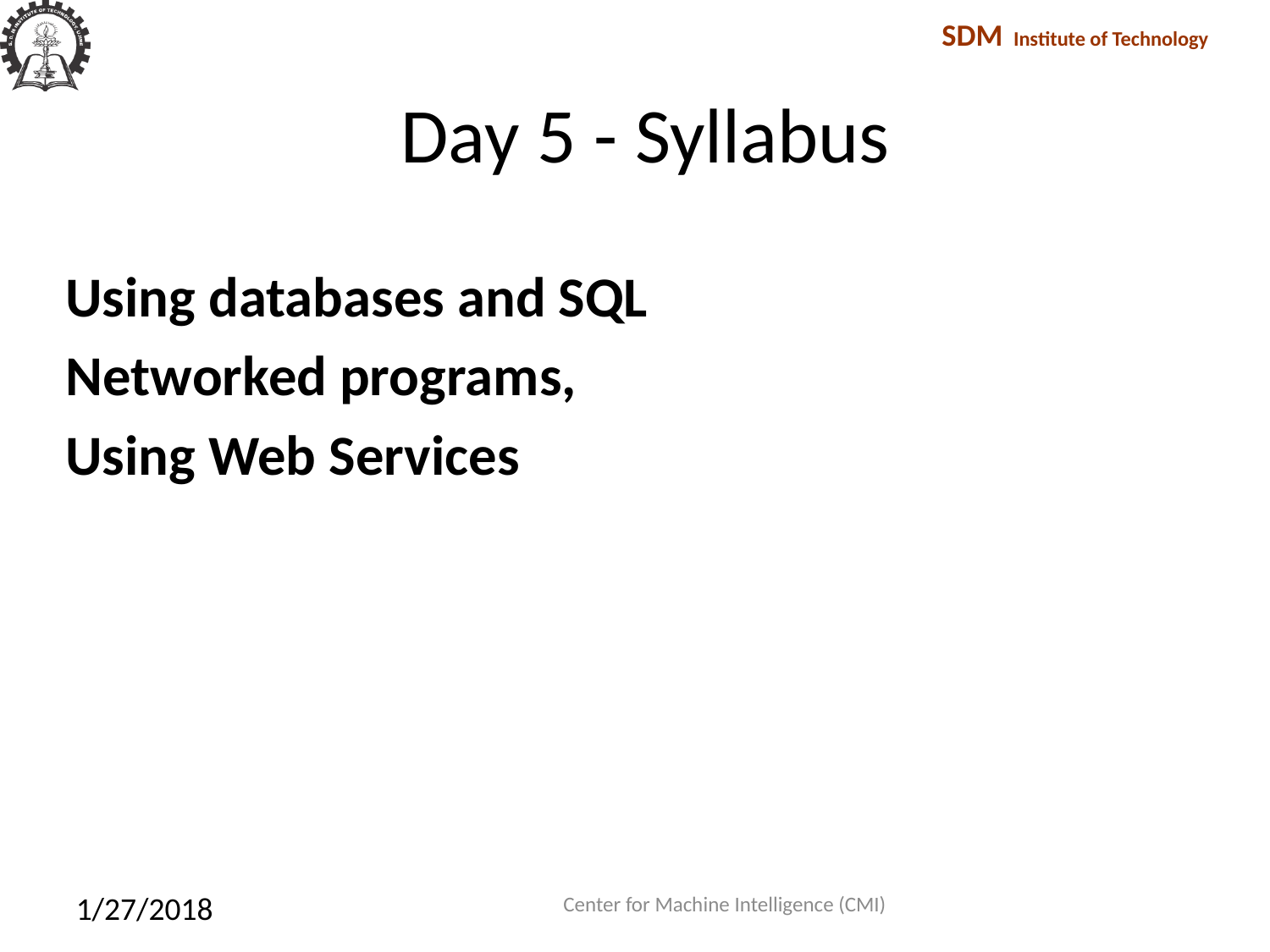

# Day 5 - Syllabus
Using databases and SQL
Networked programs,
Using Web Services
Center for Machine Intelligence (CMI)
1/27/2018